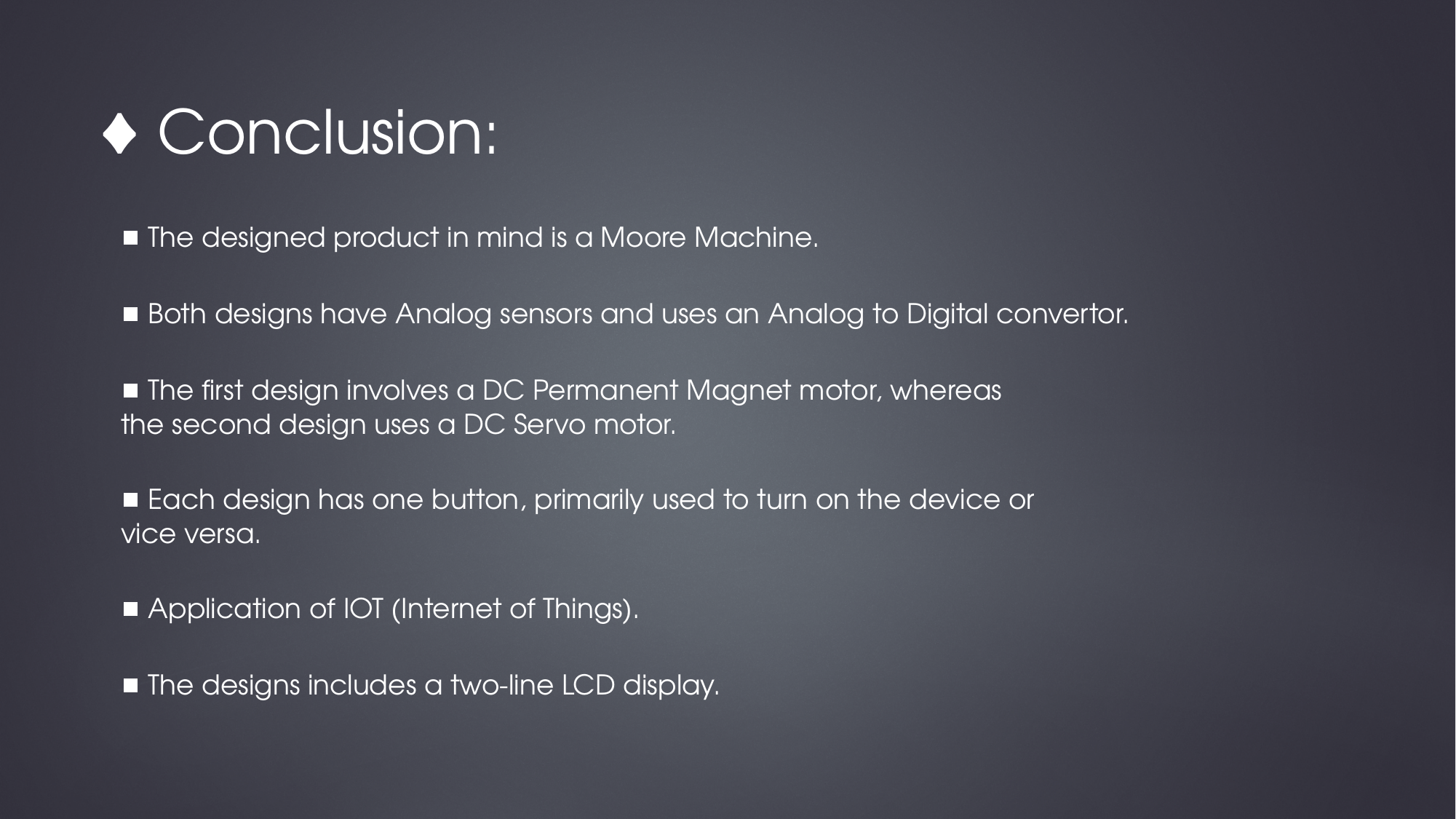

♦ Conclusion:

▪ The designed product in mind is a Moore Machine.

▪ Both designs have Analog sensors and uses an Analog to Digital convertor.

▪ The first design involves a DC Permanent Magnet motor, whereas
the second design uses a DC Servo motor.

▪ Each design has one button, primarily used to turn on the device or
vice versa.

▪ Application of IOT (Internet of Things).

▪ The designs includes a two-line LCD display.